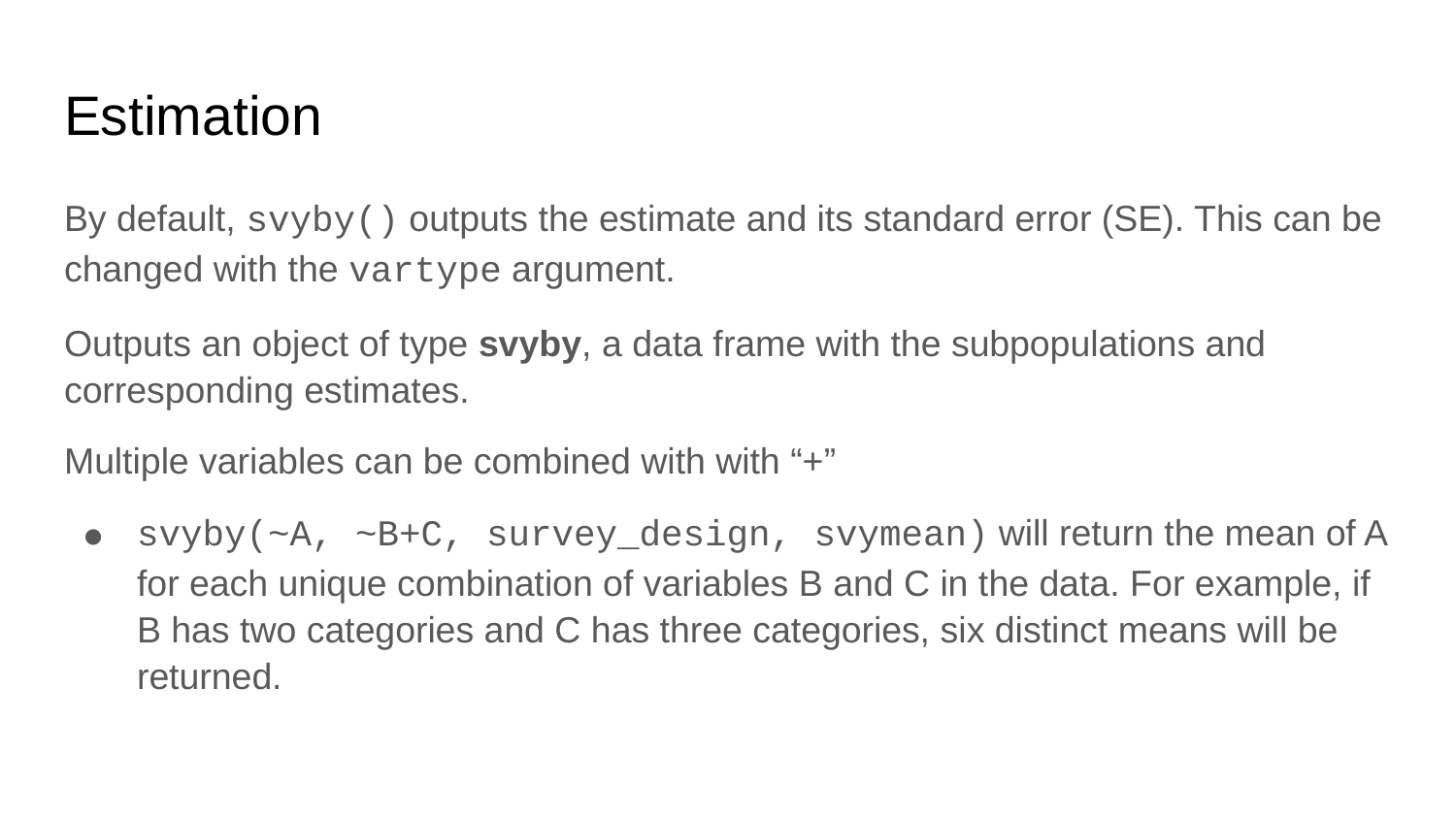

# Estimation
By default, svyby() outputs the estimate and its standard error (SE). This can be changed with the vartype argument.
Outputs an object of type svyby, a data frame with the subpopulations and corresponding estimates.
Multiple variables can be combined with with “+”
svyby(~A, ~B+C, survey_design, svymean) will return the mean of A for each unique combination of variables B and C in the data. For example, if B has two categories and C has three categories, six distinct means will be returned.